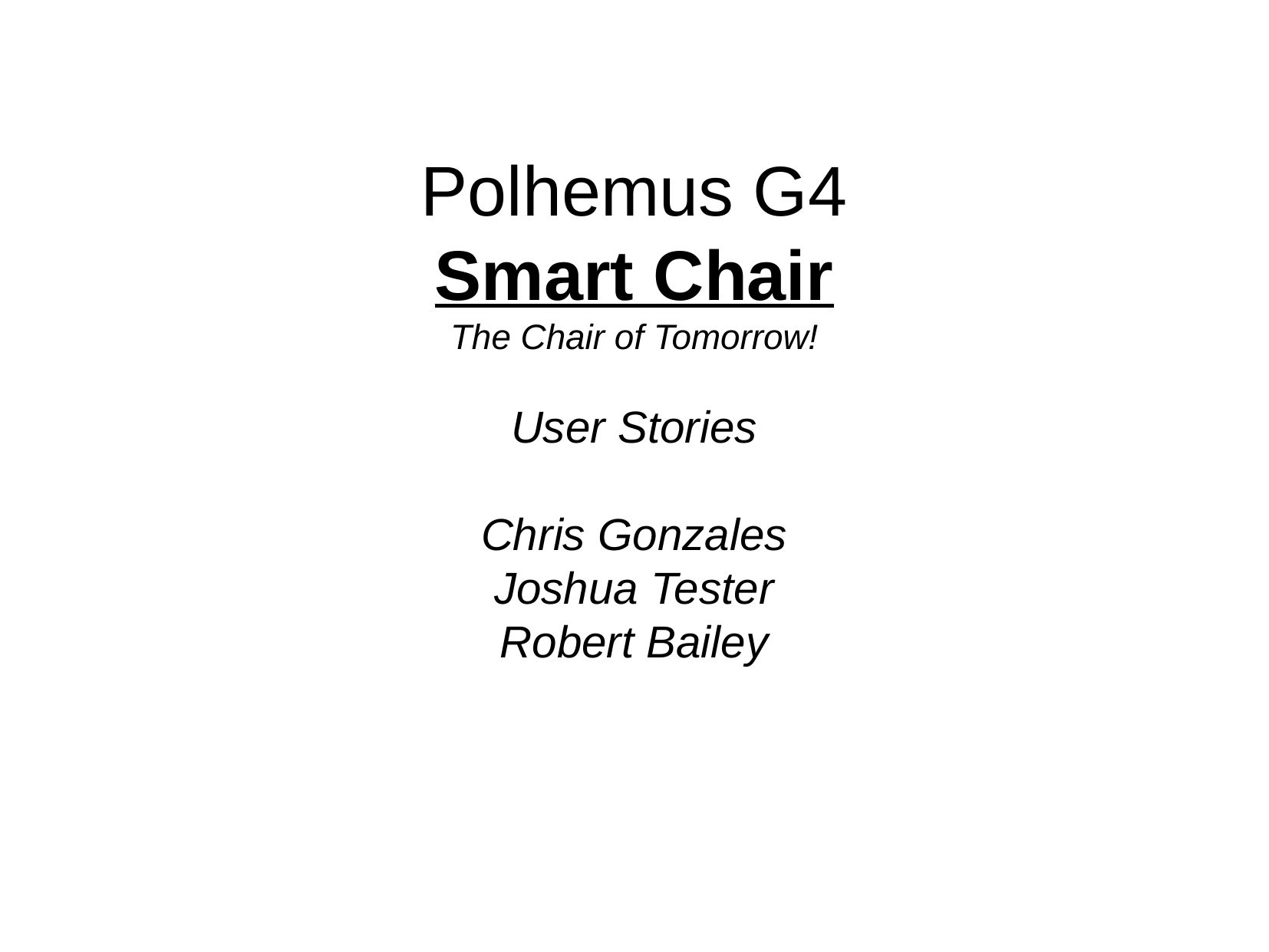

Polhemus G4
Smart Chair
The Chair of Tomorrow!

User Stories

Chris Gonzales
Joshua Tester
Robert Bailey